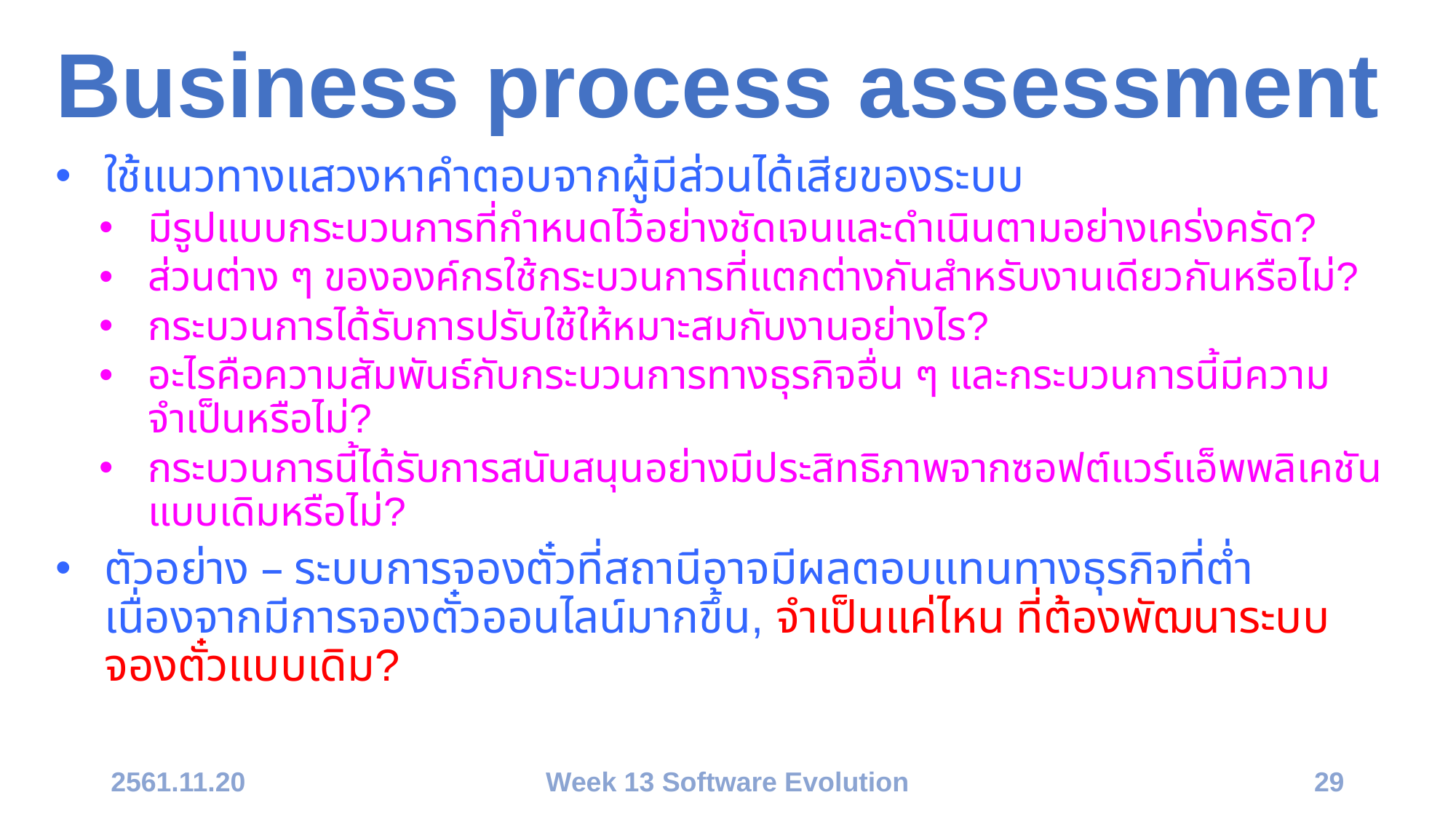

# Business process assessment
ใช้แนวทางแสวงหาคำตอบจากผู้มีส่วนได้เสียของระบบ
มีรูปแบบกระบวนการที่กำหนดไว้อย่างชัดเจนและดำเนินตามอย่างเคร่งครัด?
ส่วนต่าง ๆ ขององค์กรใช้กระบวนการที่แตกต่างกันสำหรับงานเดียวกันหรือไม่?
กระบวนการได้รับการปรับใช้ให้หมาะสมกับงานอย่างไร?
อะไรคือความสัมพันธ์กับกระบวนการทางธุรกิจอื่น ๆ และกระบวนการนี้มีความจำเป็นหรือไม่?
กระบวนการนี้ได้รับการสนับสนุนอย่างมีประสิทธิภาพจากซอฟต์แวร์แอ็พพลิเคชันแบบเดิมหรือไม่?
ตัวอย่าง – ระบบการจองตั๋วที่สถานีอาจมีผลตอบแทนทางธุรกิจที่ต่ำ เนื่องจากมีการจองตั๋วออนไลน์มากขึ้น, จำเป็นแค่ไหน ที่ต้องพัฒนาระบบจองตั๋วแบบเดิม?
2561.11.20
Week 13 Software Evolution
29